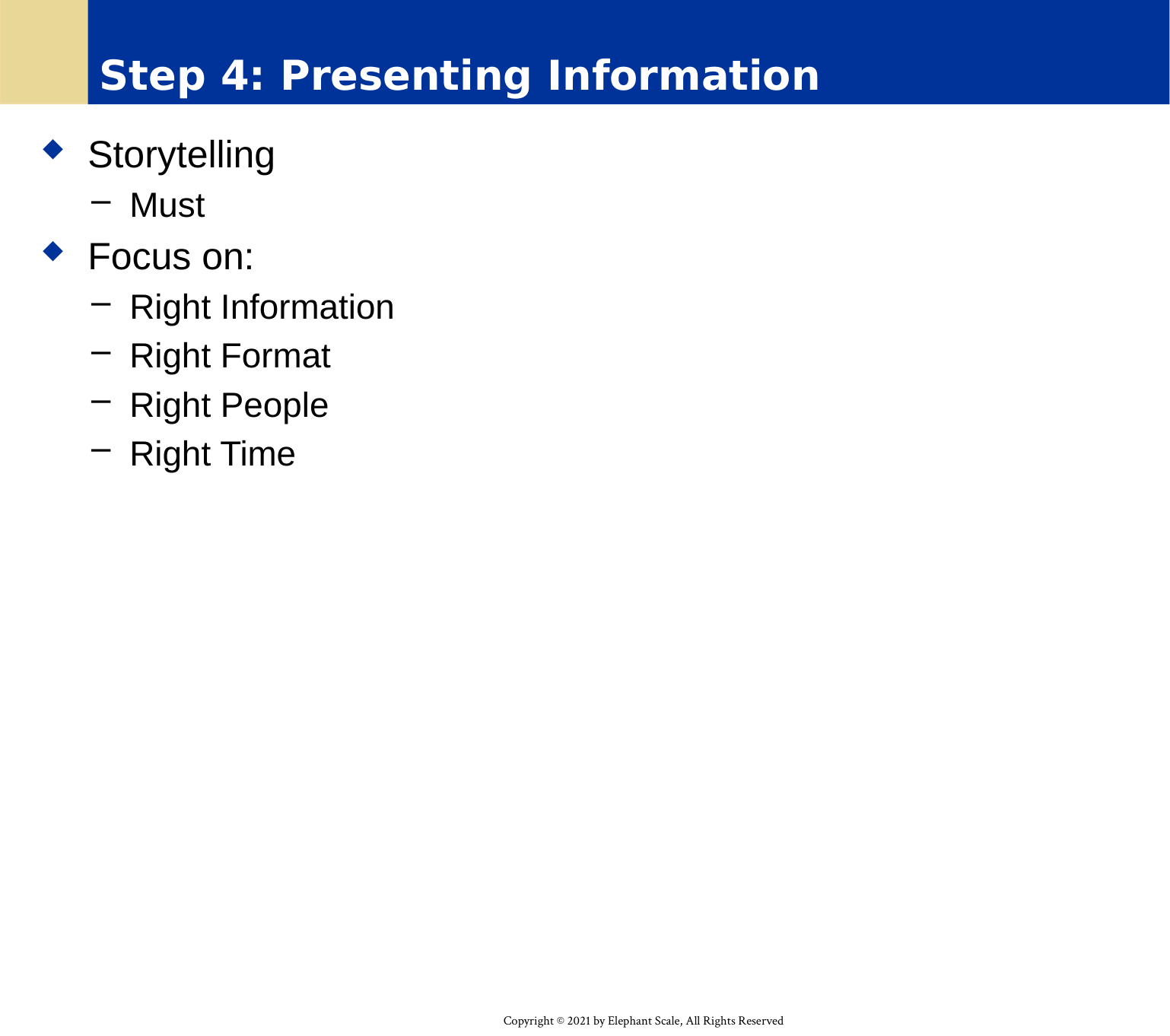

# Step 4: Presenting Information
 Storytelling
 Must
 Focus on:
 Right Information
 Right Format
 Right People
 Right Time
Copyright © 2021 by Elephant Scale, All Rights Reserved